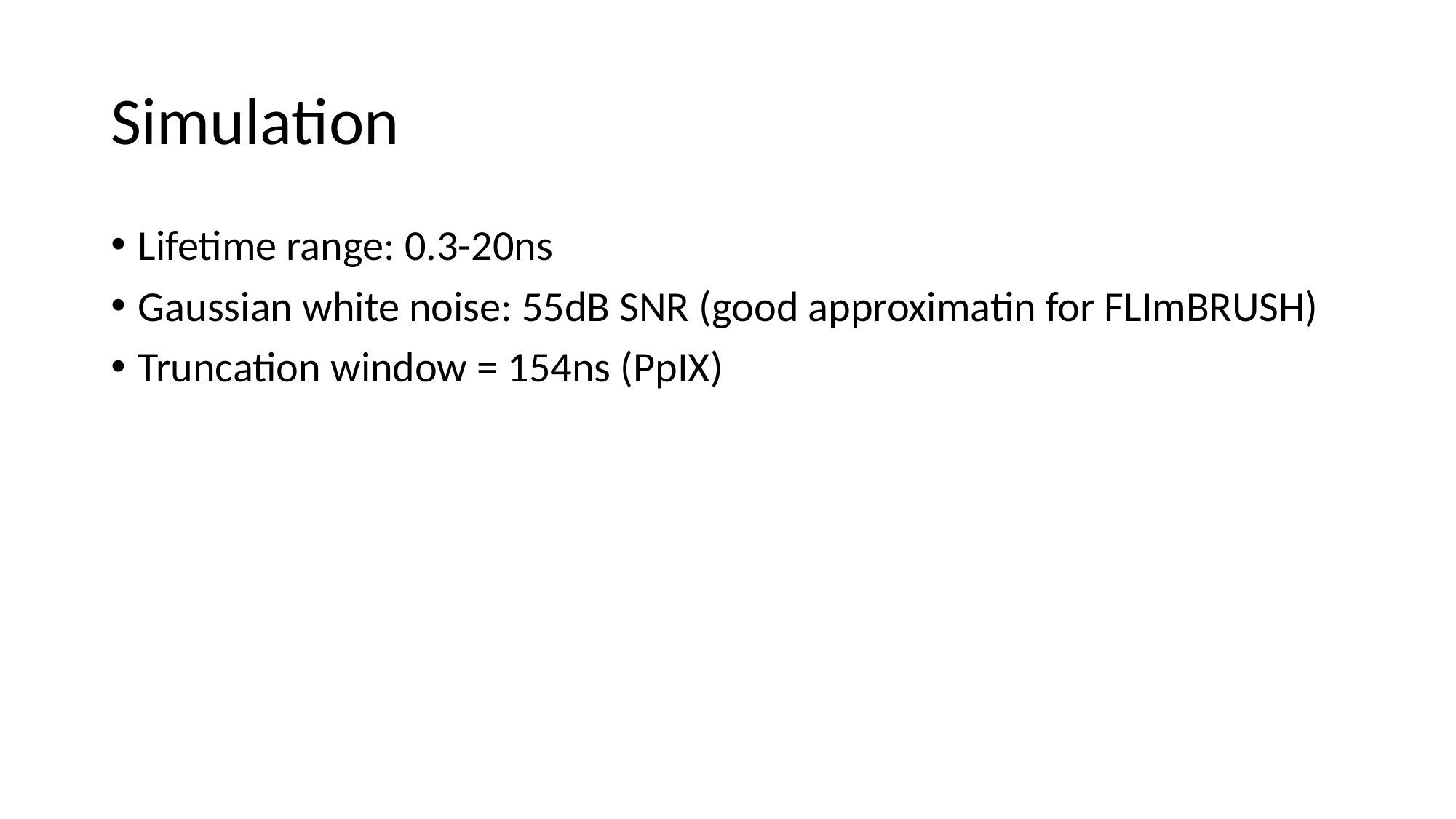

# Simulation
Lifetime range: 0.3-20ns
Gaussian white noise: 55dB SNR (good approximatin for FLImBRUSH)
Truncation window = 154ns (PpIX)